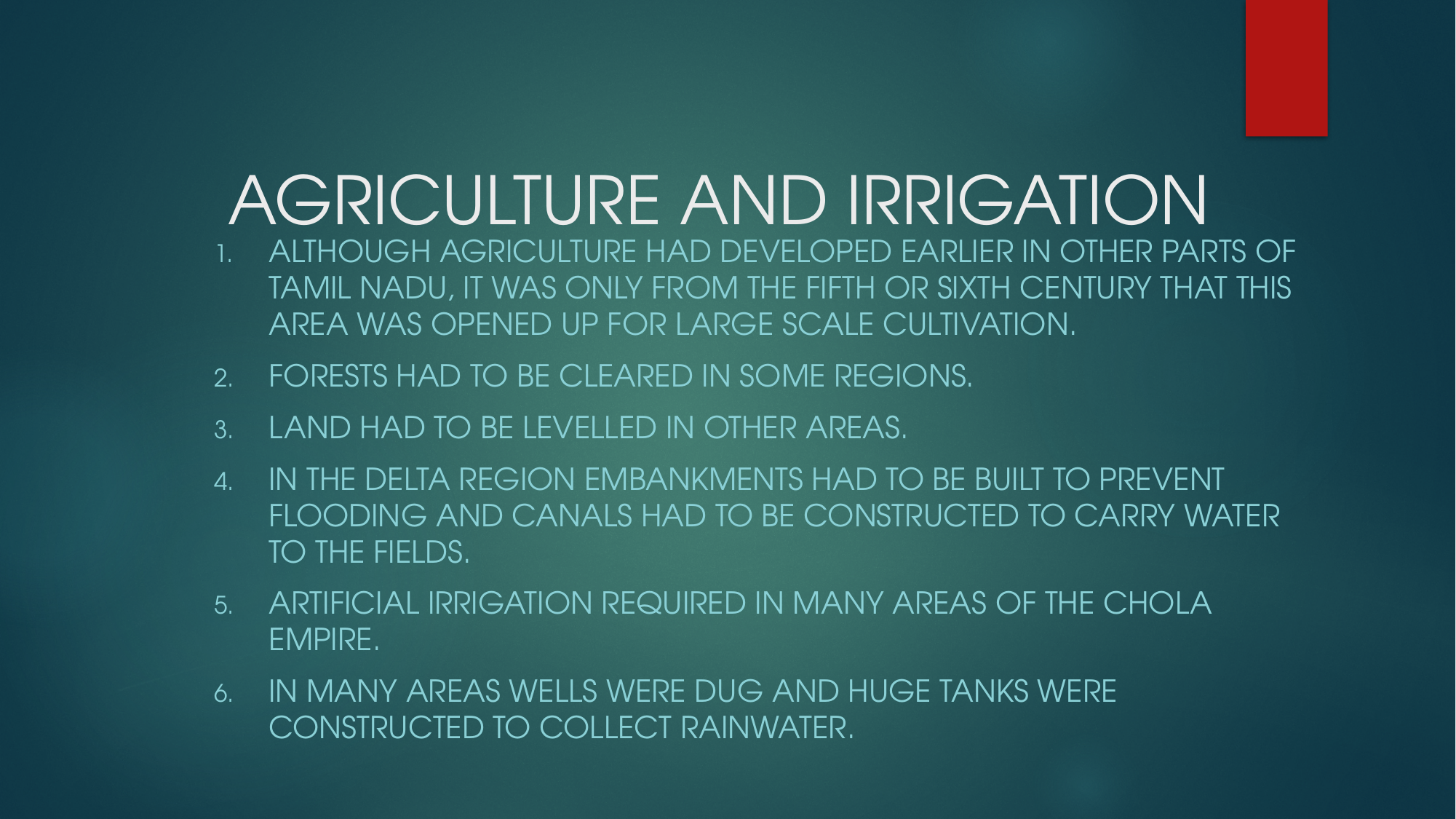

# AGRICULTURE AND IRRIGATION
Although agriculture had developed earlier in other parts of Tamil Nadu, it was only from the fifth or sixth century that this area was opened up for large scale cultivation.
Forests had to be cleared in some regions.
Land had to be levelled in other areas.
In the delta region embankments had to be built to prevent flooding and canals had to be constructed to carry water to the fields.
Artificial irrigation required in many areas of the Chola empire.
In many areas wells were dug and huge tanks were constructed to collect rainwater.